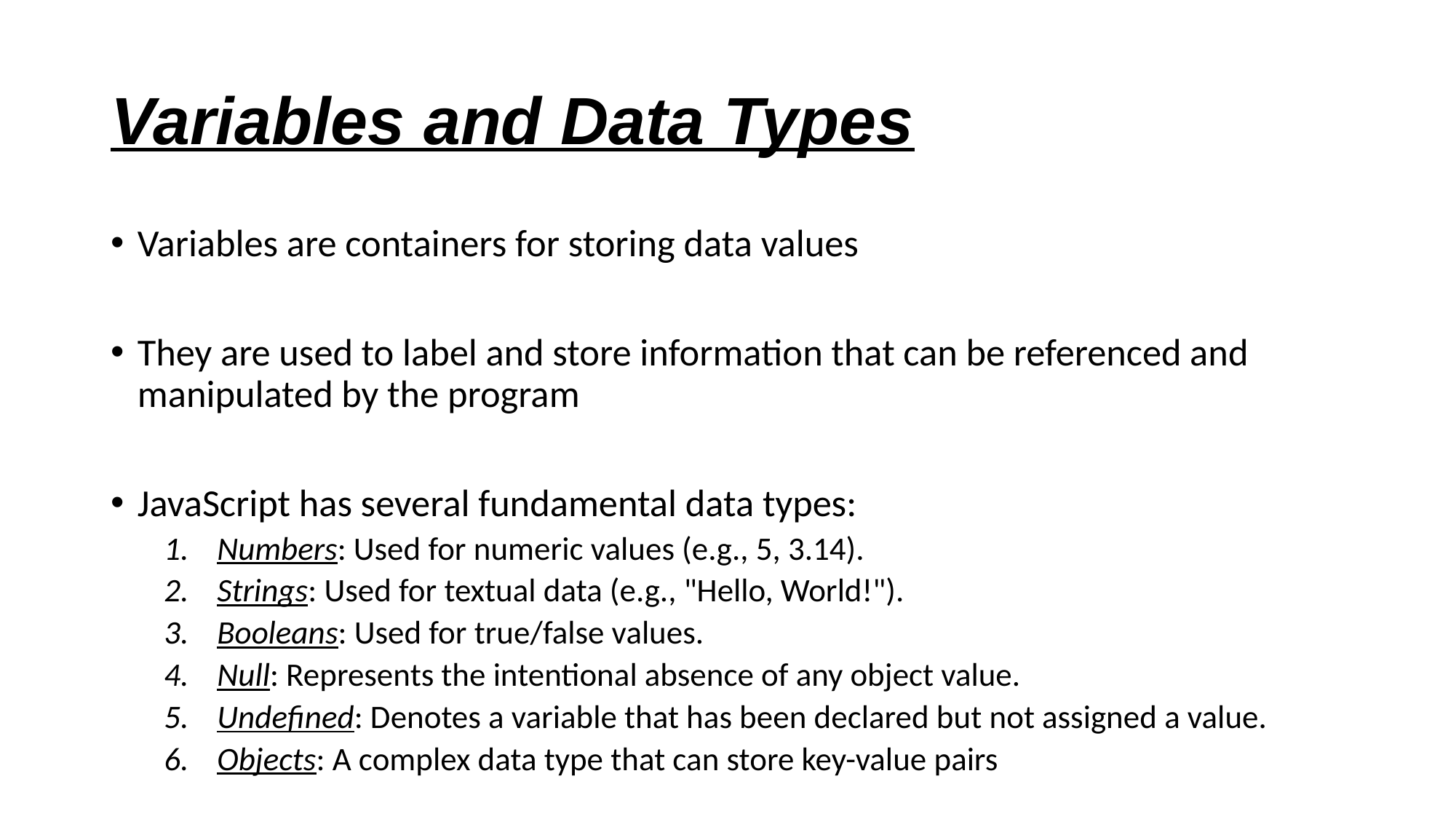

# Variables and Data Types
Variables are containers for storing data values

They are used to label and store information that can be referenced and manipulated by the program

JavaScript has several fundamental data types:
Numbers: Used for numeric values (e.g., 5, 3.14).
Strings: Used for textual data (e.g., "Hello, World!").
Booleans: Used for true/false values.
Null: Represents the intentional absence of any object value.
Undefined: Denotes a variable that has been declared but not assigned a value.
Objects: A complex data type that can store key-value pairs